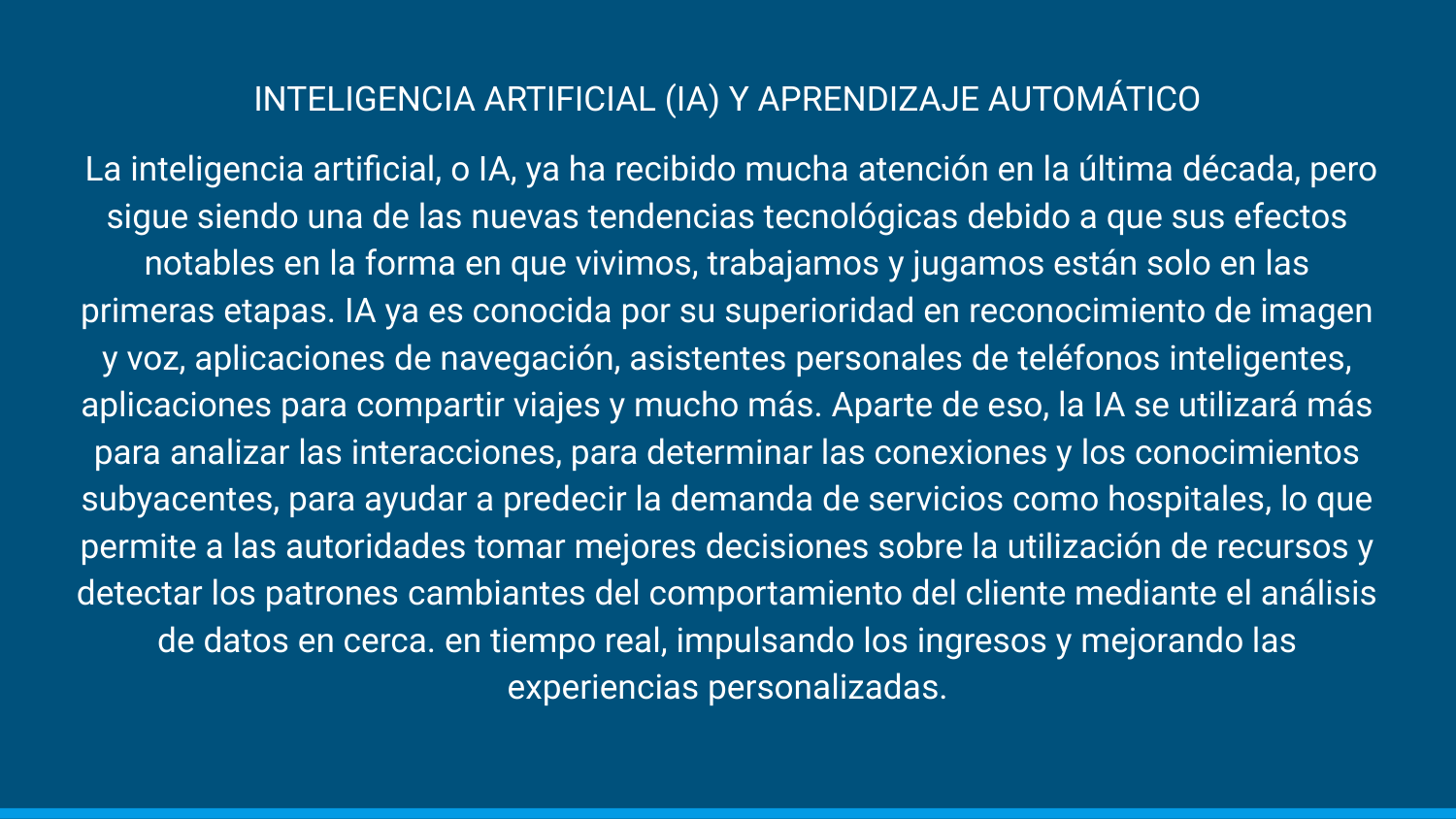

INTELIGENCIA ARTIFICIAL (IA) Y APRENDIZAJE AUTOMÁTICO
 La inteligencia artificial, o IA, ya ha recibido mucha atención en la última década, pero sigue siendo una de las nuevas tendencias tecnológicas debido a que sus efectos notables en la forma en que vivimos, trabajamos y jugamos están solo en las primeras etapas. IA ya es conocida por su superioridad en reconocimiento de imagen y voz, aplicaciones de navegación, asistentes personales de teléfonos inteligentes, aplicaciones para compartir viajes y mucho más. Aparte de eso, la IA se utilizará más para analizar las interacciones, para determinar las conexiones y los conocimientos subyacentes, para ayudar a predecir la demanda de servicios como hospitales, lo que permite a las autoridades tomar mejores decisiones sobre la utilización de recursos y detectar los patrones cambiantes del comportamiento del cliente mediante el análisis de datos en cerca. en tiempo real, impulsando los ingresos y mejorando las experiencias personalizadas.
#